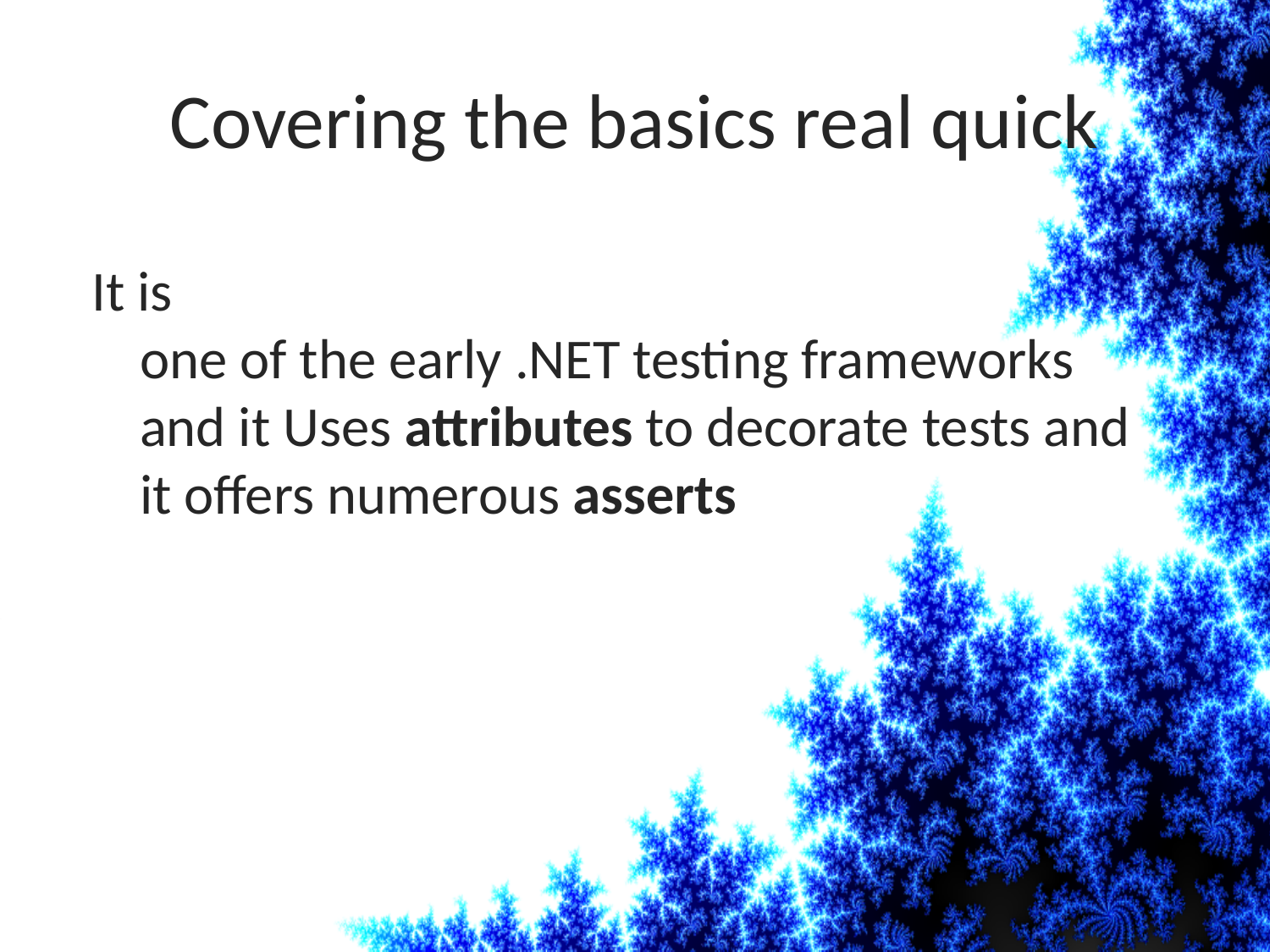

# Covering the basics real quick
It is
one of the early .NET testing frameworks and it Uses attributes to decorate tests and it offers numerous asserts